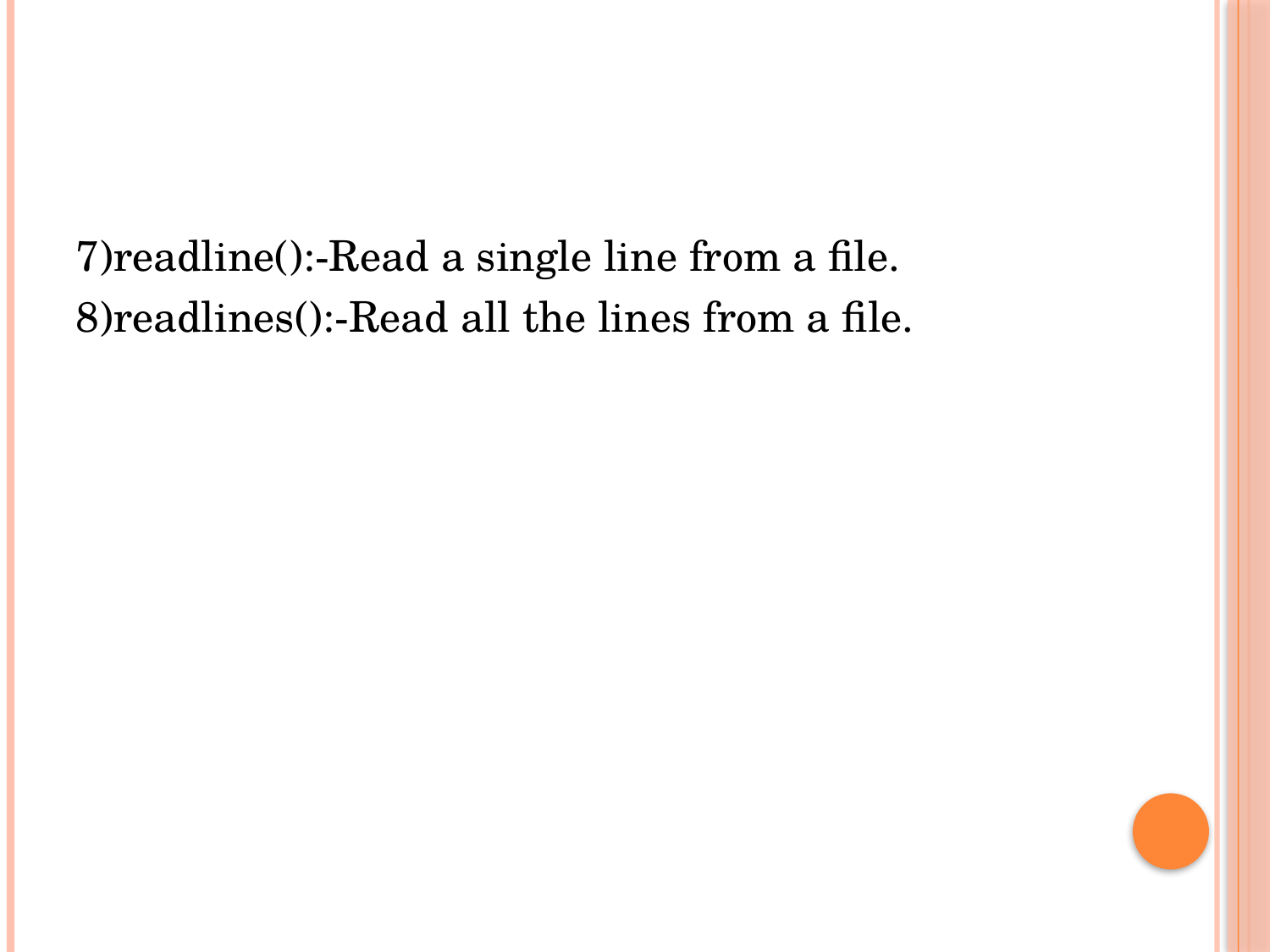

#
7)readline():-Read a single line from a file.
8)readlines():-Read all the lines from a file.